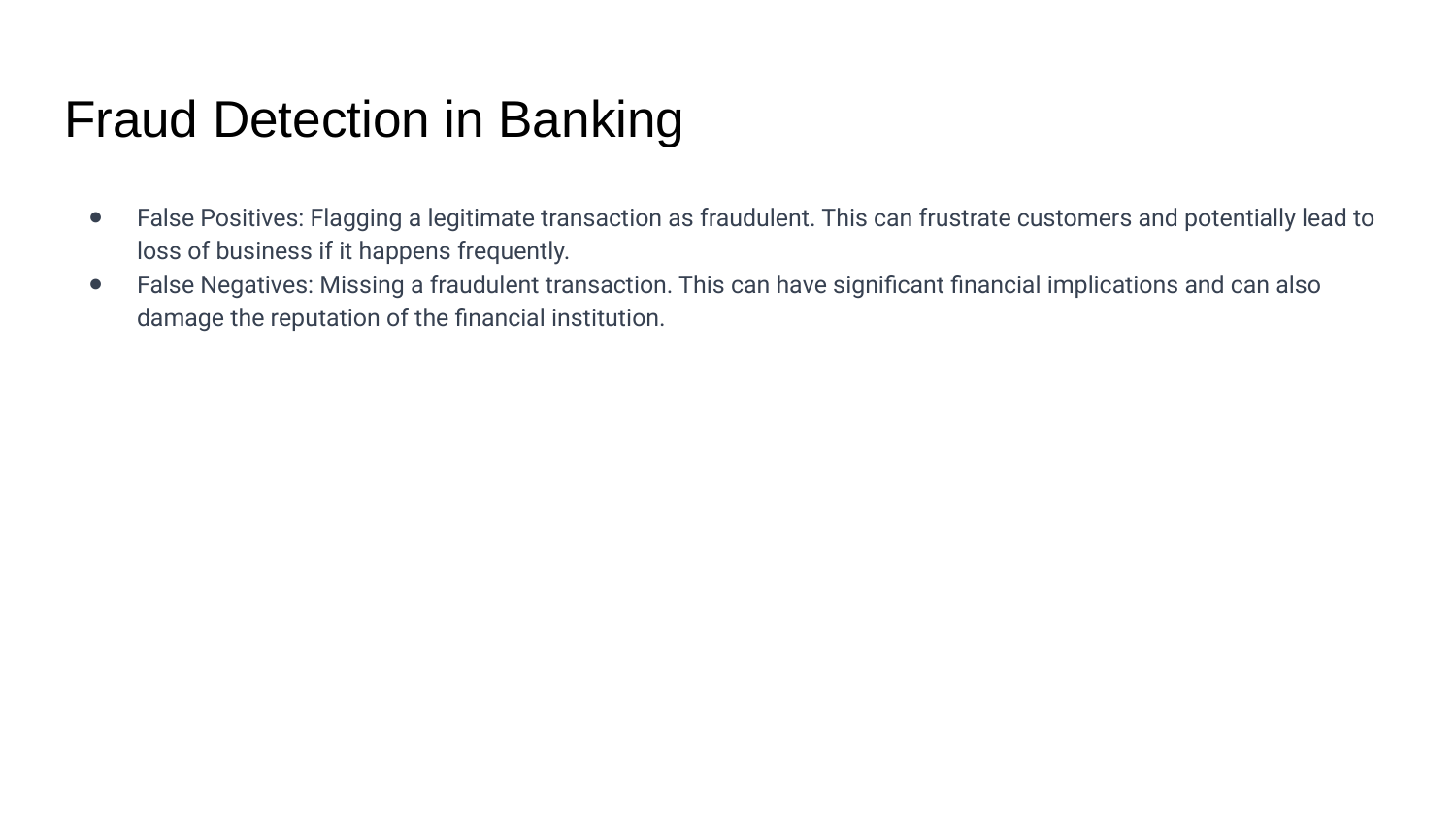

# Fraud Detection in Banking
False Positives: Flagging a legitimate transaction as fraudulent. This can frustrate customers and potentially lead to loss of business if it happens frequently.
False Negatives: Missing a fraudulent transaction. This can have significant financial implications and can also damage the reputation of the financial institution.